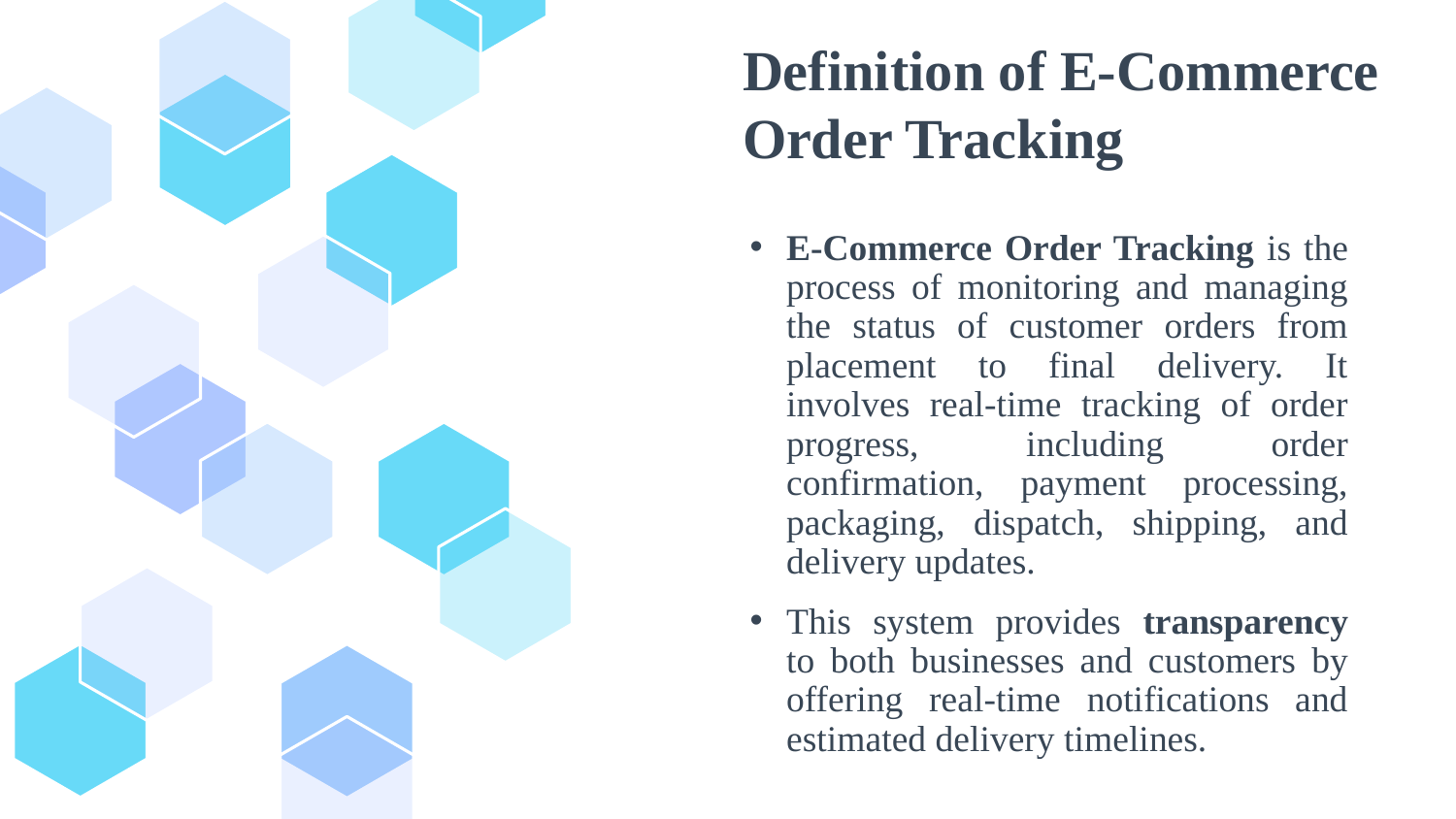

Definition of E-Commerce Order Tracking

# E-Commerce Order Tracking is the process of monitoring and managing the status of customer orders from placement to final delivery. It involves real-time tracking of order progress, including order confirmation, payment processing, packaging, dispatch, shipping, and delivery updates.
This system provides transparency to both businesses and customers by offering real-time notifications and estimated delivery timelines.